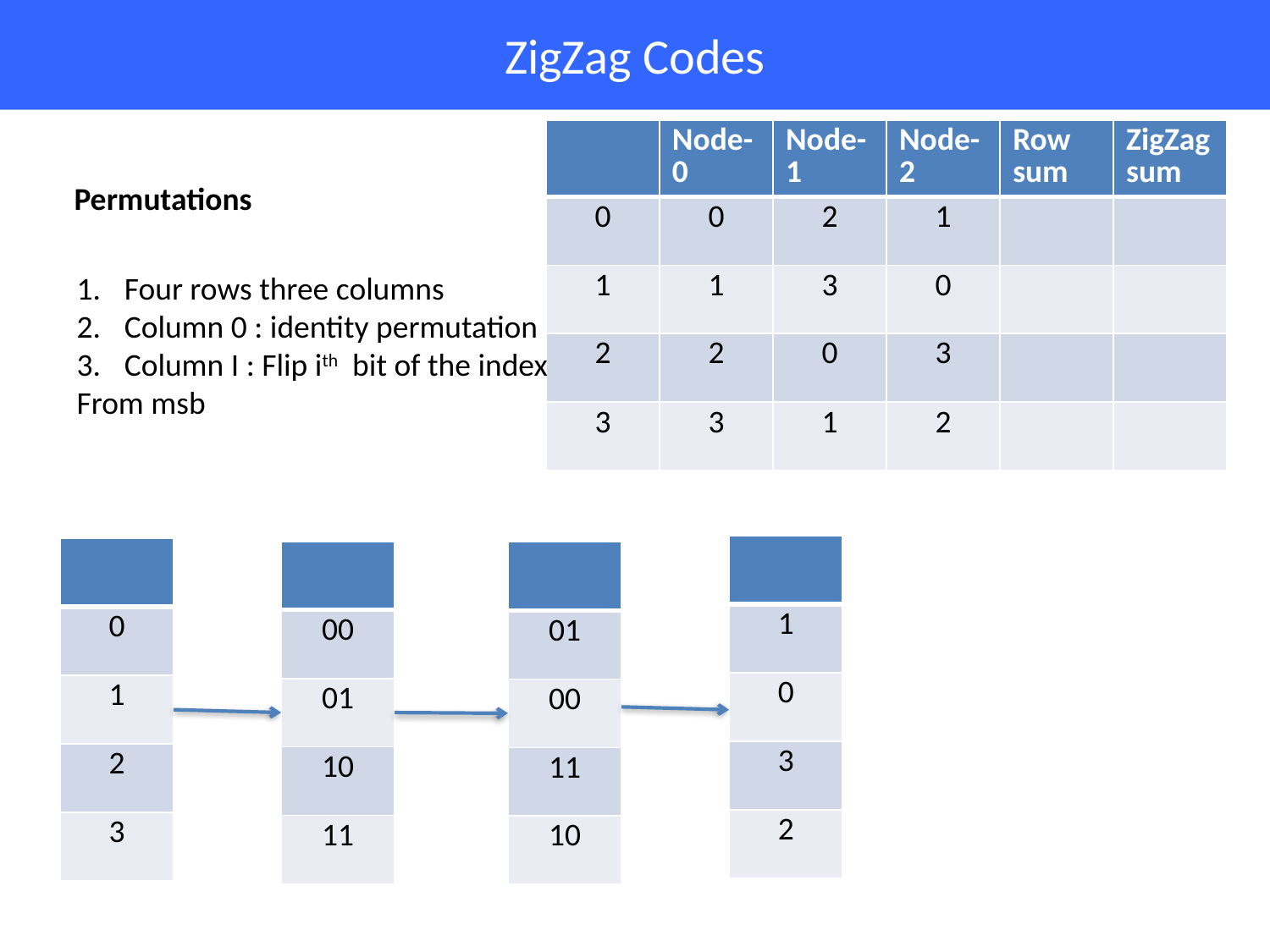

# Recovering from single failures
ZigZag Codes
|  | Node-0 | Node-1 | Node-2 | Row sum | ZigZag sum |
| --- | --- | --- | --- | --- | --- |
| 0 | 0 | 2 | 1 |  |  |
| 1 | 1 | 3 | 0 |  |  |
| 2 | 2 | 0 | 3 |  |  |
| 3 | 3 | 1 | 2 |  |  |
Permutations
Four rows three columns
Column 0 : identity permutation
Column I : Flip ith  bit of the index
From msb
|  |
| --- |
| 1 |
| 0 |
| 3 |
| 2 |
|  |
| --- |
| 0 |
| 1 |
| 2 |
| 3 |
|  |
| --- |
| 00 |
| 01 |
| 10 |
| 11 |
|  |
| --- |
| 01 |
| 00 |
| 11 |
| 10 |